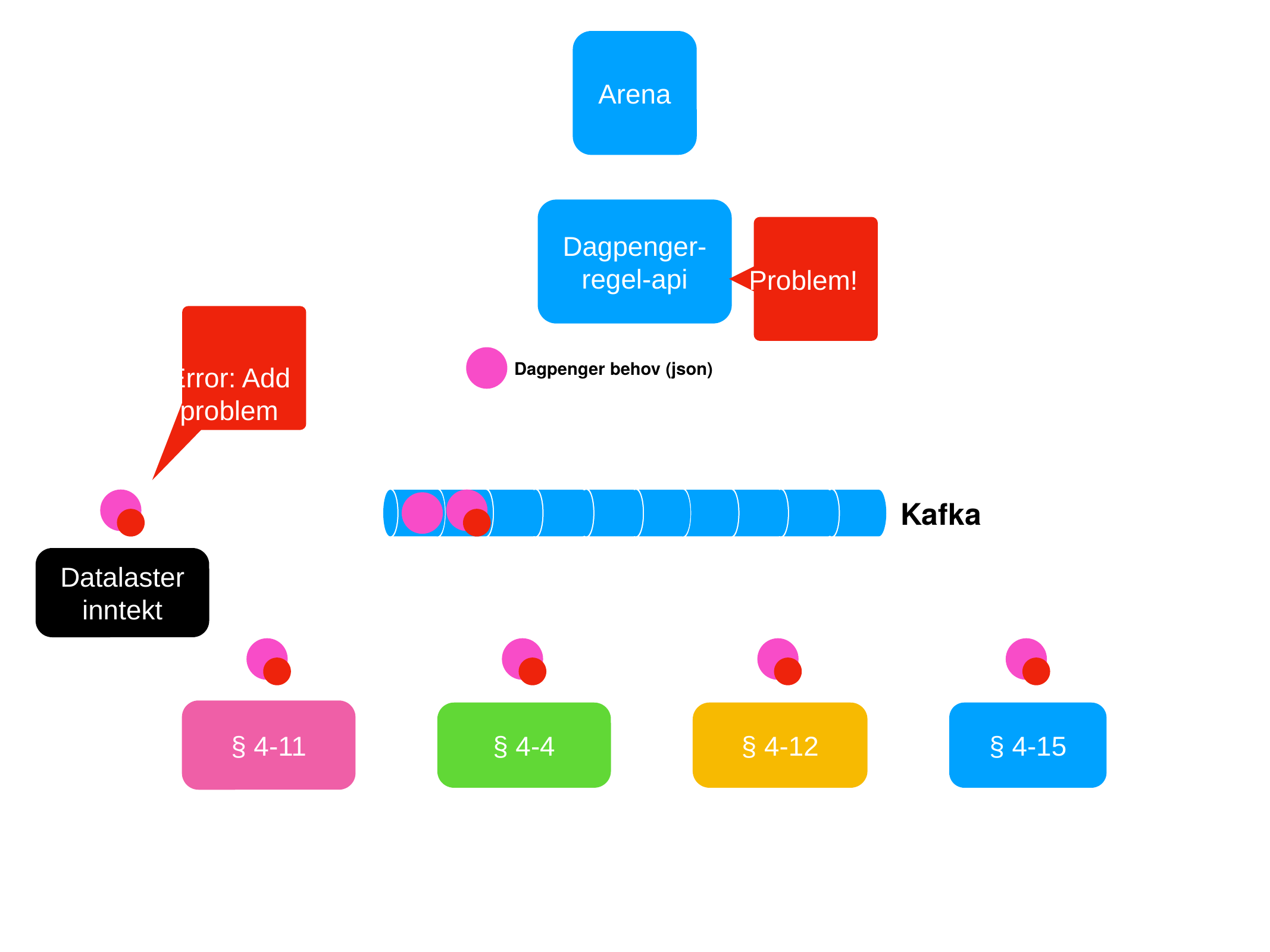

Arena
Dagpenger-regel-api
Problem!
Error: Add problem

Dagpenger behov (json)

Kafka

Datalaster
inntekt

§ 4-11
§ 4-4
§ 4-12
§ 4-15